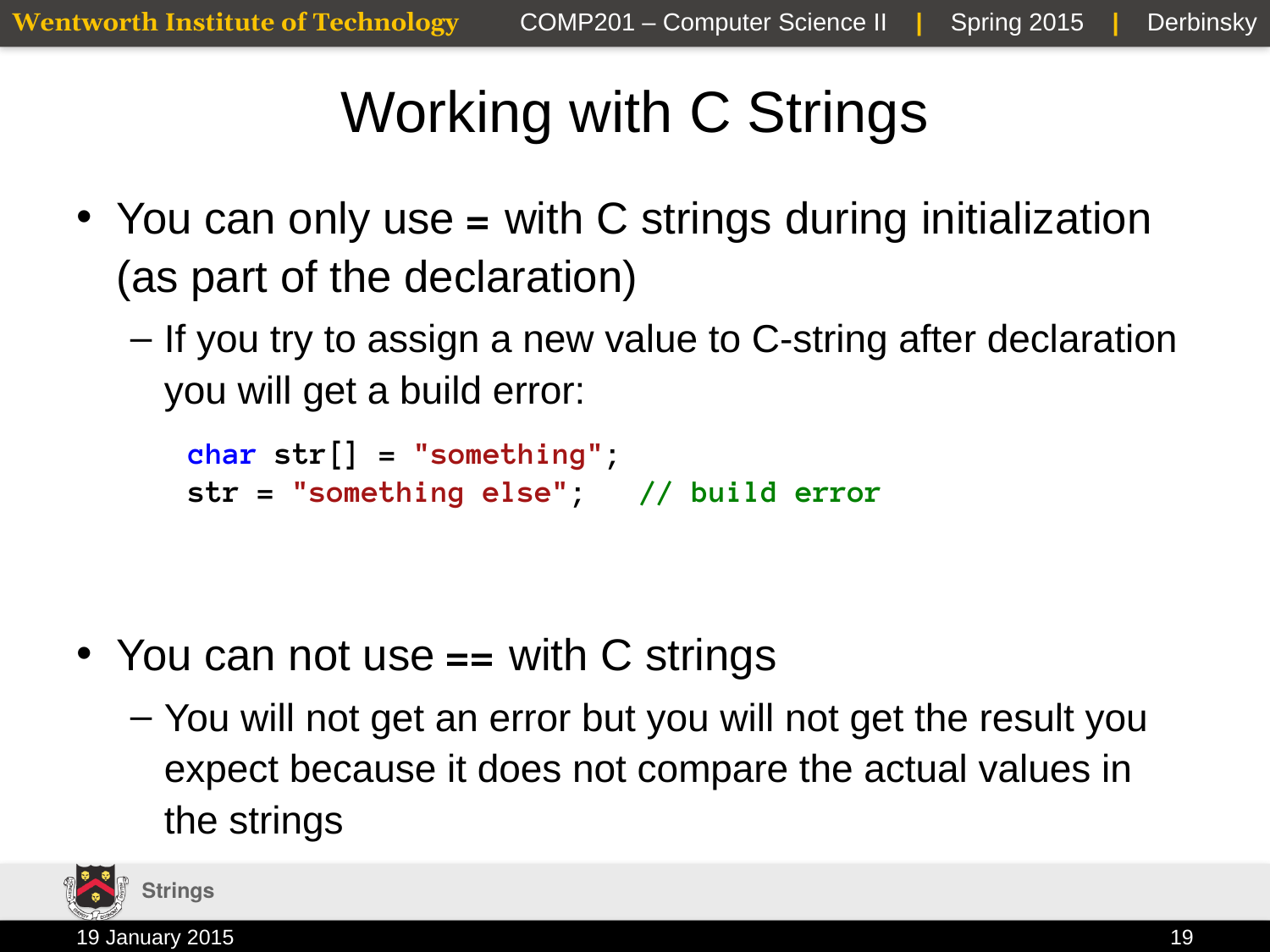

# Working with C Strings
You can only use = with C strings during initialization (as part of the declaration)
If you try to assign a new value to C-string after declaration you will get a build error:

You can not use == with C strings
You will not get an error but you will not get the result you expect because it does not compare the actual values in the strings
char str[] = "something";
str = "something else";   // build error
Strings
19 January 2015
19